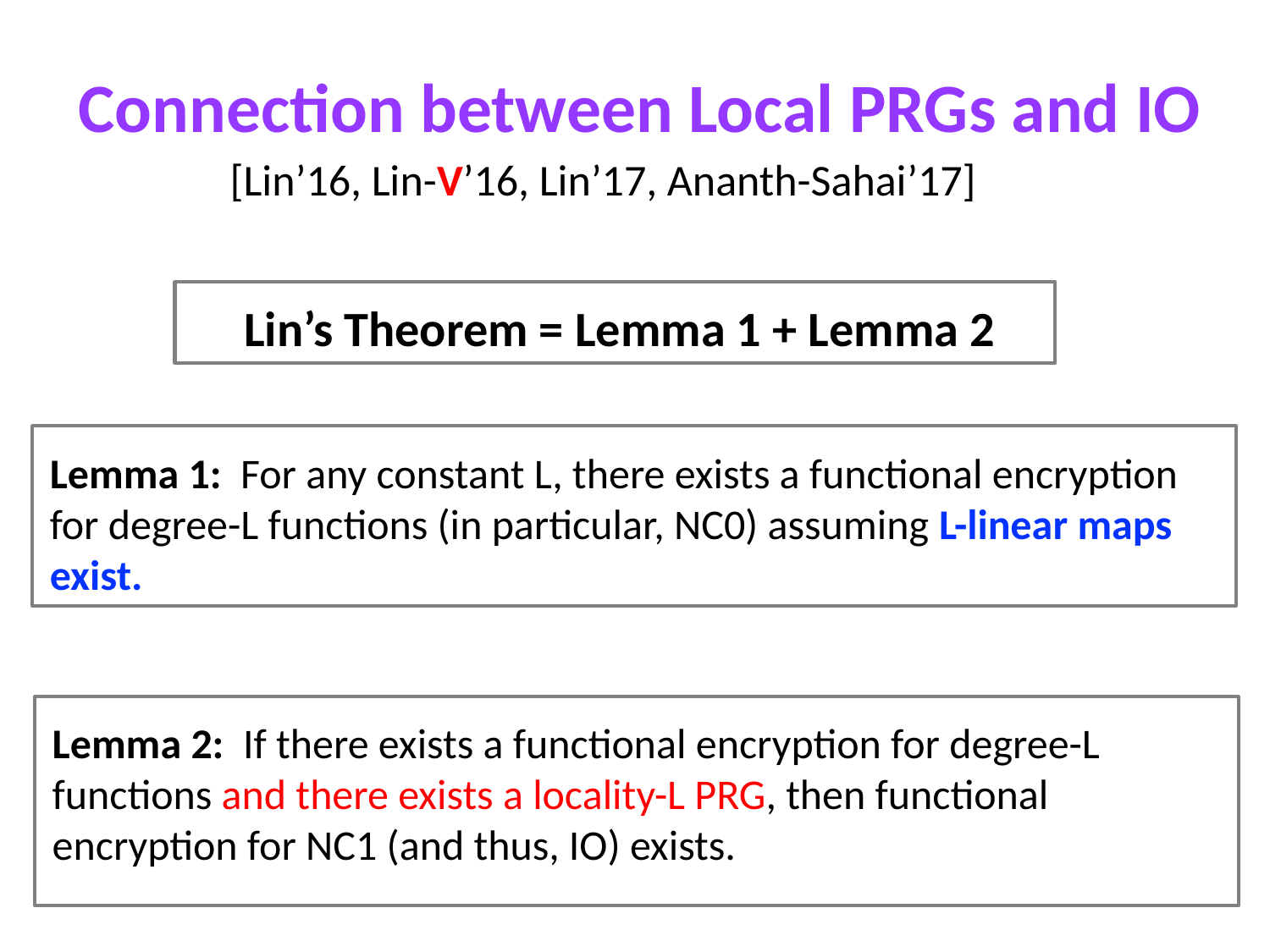

Connection between Local PRGs and IO
[Lin’16, Lin-V’16, Lin’17, Ananth-Sahai’17]

Lin’s Theorem = Lemma 1 + Lemma 2

Lemma 1:  For any constant L, there exists a functional encryption for degree-L functions (in particular, NC0) assuming L-linear maps exist.

Lemma 2:  If there exists a functional encryption for degree-L functions and there exists a locality-L PRG, then functional encryption for NC1 (and thus, IO) exists.